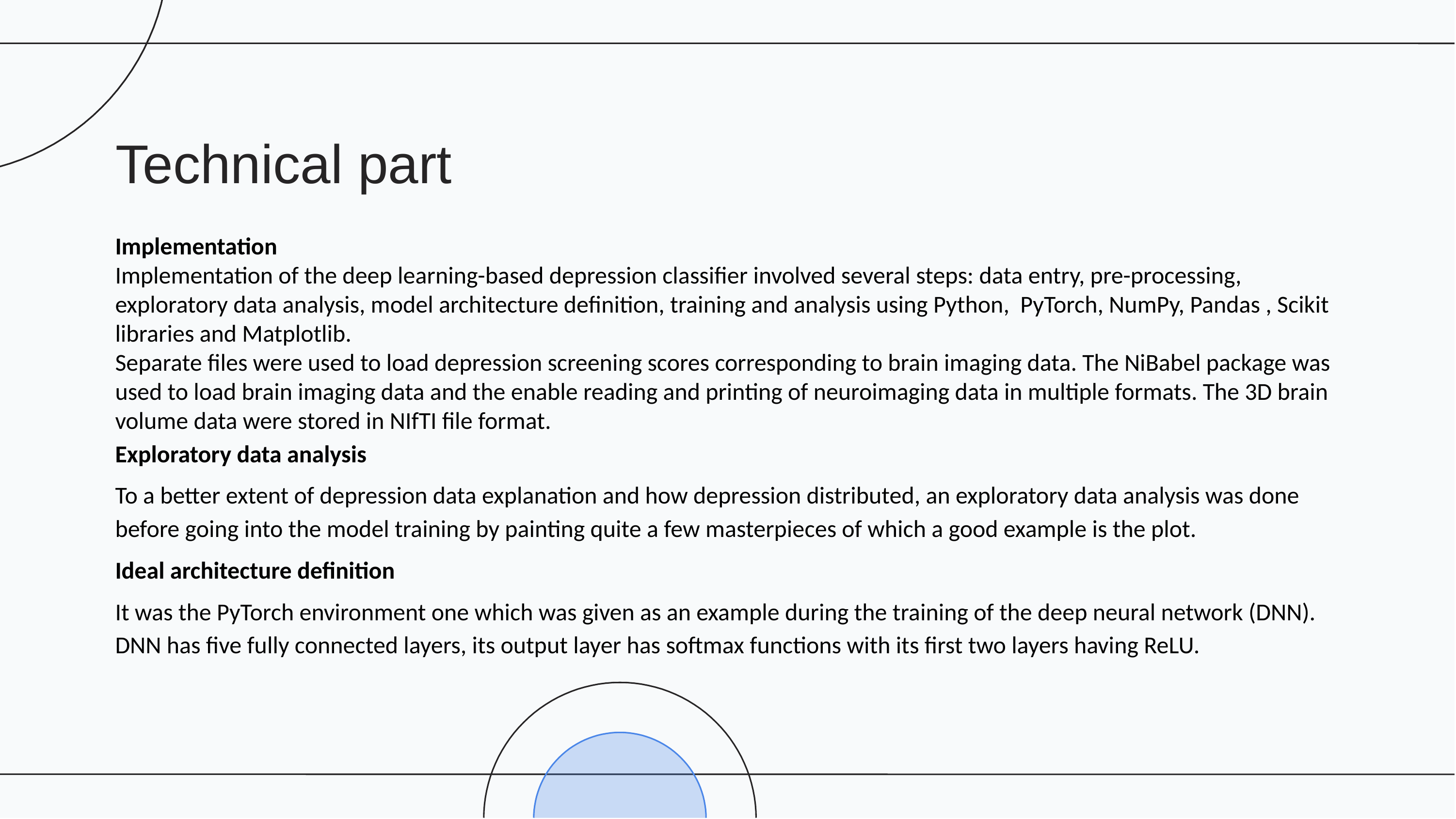

# Technical part
Implementation
Implementation of the deep learning-based depression classifier involved several steps: data entry, pre-processing, exploratory data analysis, model architecture definition, training and analysis using Python,  PyTorch, NumPy, Pandas , Scikit libraries and Matplotlib.
Separate files were used to load depression screening scores corresponding to brain imaging data. The NiBabel package was used to load brain imaging data and the enable reading and printing of neuroimaging data in multiple formats. The 3D brain volume data were stored in NIfTI file format.
Exploratory data analysis
To a better extent of depression data explanation and how depression distributed, an exploratory data analysis was done before going into the model training by painting quite a few masterpieces of which a good example is the plot.
Ideal architecture definition
It was the PyTorch environment one which was given as an example during the training of the deep neural network (DNN). DNN has five fully connected layers, its output layer has softmax functions with its first two layers having ReLU.